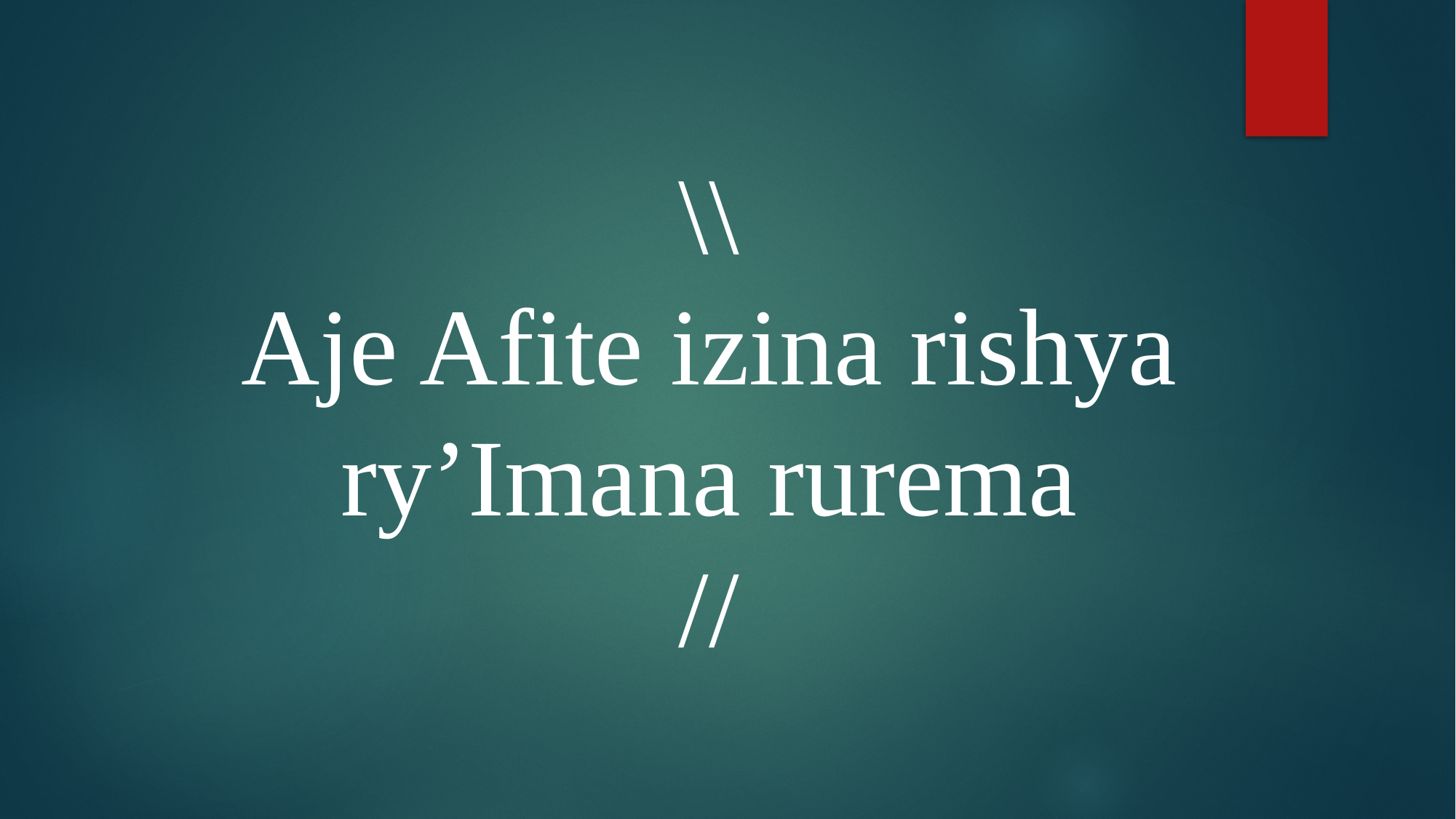

\\
Aje Afite izina rishya ry’Imana rurema
//